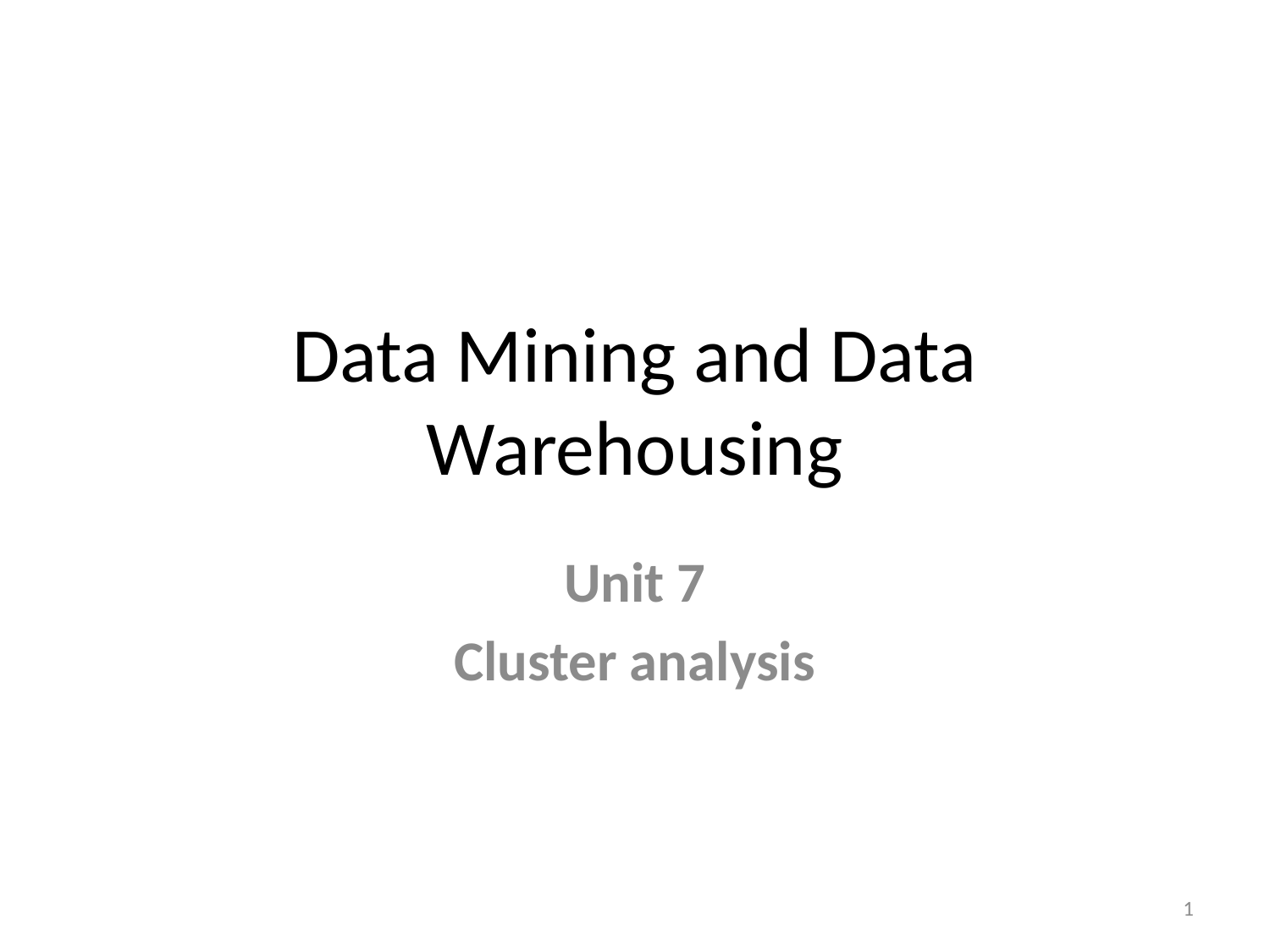

# Data Mining and Data Warehousing
Unit 7
Cluster analysis
1